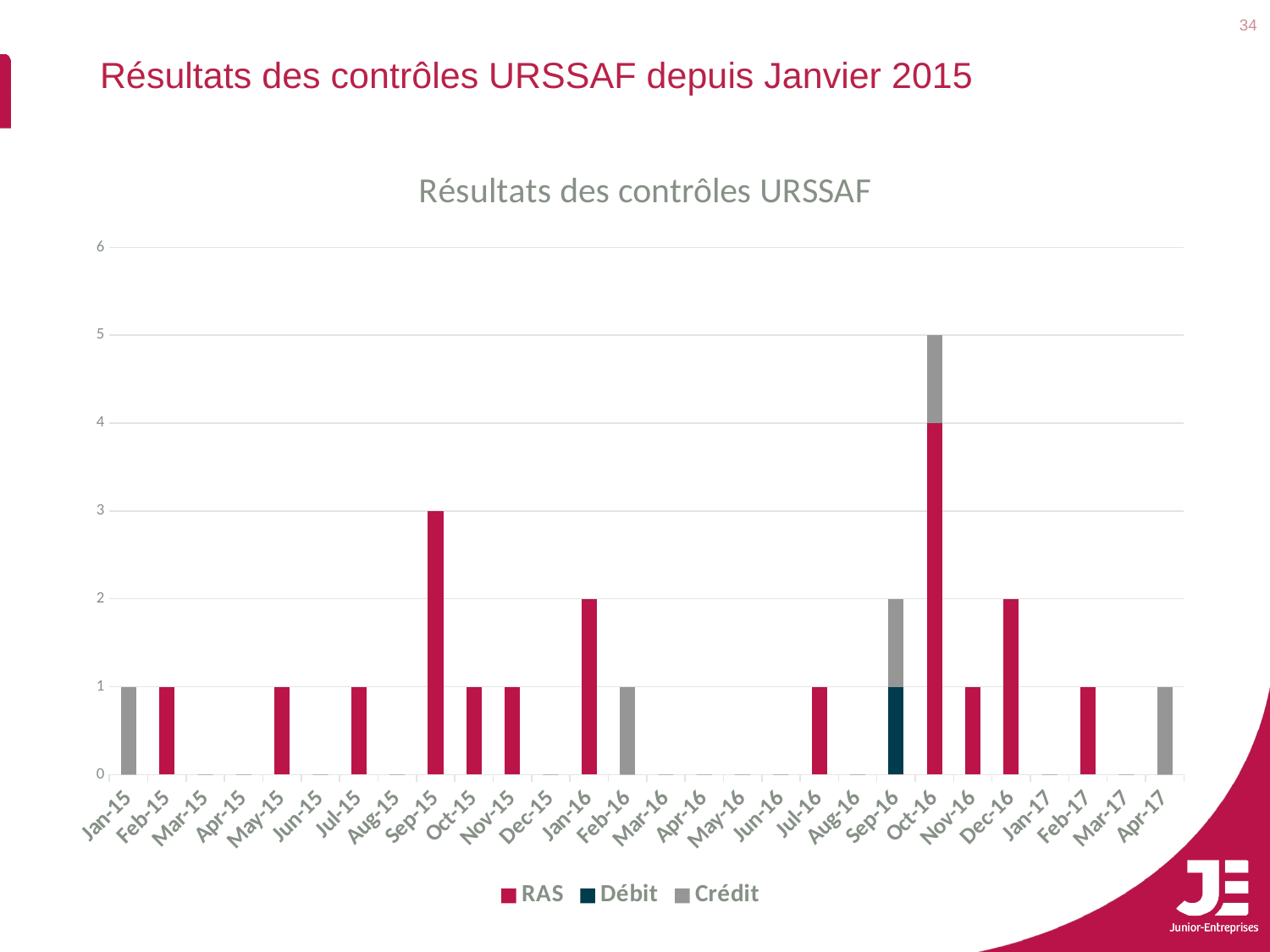

34
# Résultats des contrôles URSSAF depuis Janvier 2015

### Chart: Résultats des contrôles URSSAF

| Category | RAS | Débit | Crédit |
|---|---|---|---|
| 42005.0 | 0.0 | 0.0 | 1.0 |
| 42036.0 | 1.0 | 0.0 | 0.0 |
| 42064.0 | 0.0 | 0.0 | 0.0 |
| 42095.0 | 0.0 | 0.0 | 0.0 |
| 42125.0 | 1.0 | 0.0 | 0.0 |
| 42156.0 | 0.0 | 0.0 | 0.0 |
| 42186.0 | 1.0 | 0.0 | 0.0 |
| 42217.0 | 0.0 | 0.0 | 0.0 |
| 42248.0 | 3.0 | 0.0 | 0.0 |
| 42278.0 | 1.0 | 0.0 | 0.0 |
| 42309.0 | 1.0 | 0.0 | 0.0 |
| 42339.0 | 0.0 | 0.0 | 0.0 |
| 42370.0 | 2.0 | 0.0 | 0.0 |
| 42401.0 | 0.0 | 0.0 | 1.0 |
| 42430.0 | 0.0 | 0.0 | 0.0 |
| 42461.0 | 0.0 | 0.0 | 0.0 |
| 42491.0 | 0.0 | 0.0 | 0.0 |
| 42522.0 | 0.0 | 0.0 | 0.0 |
| 42552.0 | 1.0 | 0.0 | 0.0 |
| 42583.0 | 0.0 | 0.0 | 0.0 |
| 42614.0 | 0.0 | 1.0 | 1.0 |
| 42644.0 | 4.0 | 0.0 | 1.0 |
| 42675.0 | 1.0 | 0.0 | 0.0 |
| 42705.0 | 2.0 | 0.0 | 0.0 |
| 42736.0 | 0.0 | 0.0 | 0.0 |
| 42767.0 | 1.0 | 0.0 | 0.0 |
| 42795.0 | 0.0 | 0.0 | 0.0 |
| 42826.0 | 0.0 | 0.0 | 1.0 |